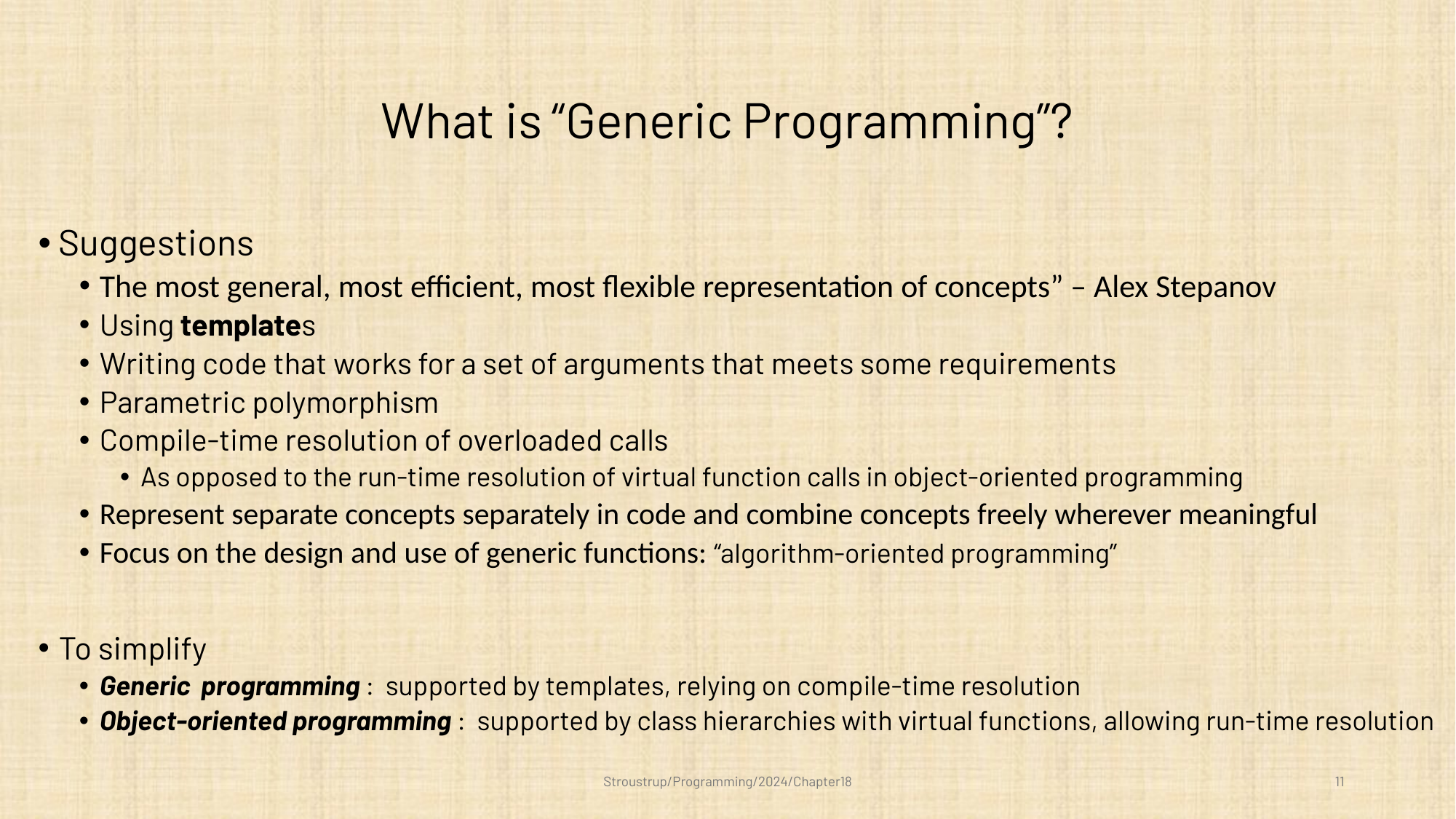

# What is “Generic Programming”?
Suggestions
The most general, most efficient, most flexible representation of concepts” – Alex Stepanov
Using templates
Writing code that works for a set of arguments that meets some requirements
Parametric polymorphism
Compile-time resolution of overloaded calls
As opposed to the run-time resolution of virtual function calls in object-oriented programming
Represent separate concepts separately in code and combine concepts freely wherever meaningful
Focus on the design and use of generic functions: “algorithm-oriented programming”

To simplify
Generic  programming :  supported by templates, relying on compile-time resolution
Object-oriented programming :  supported by class hierarchies with virtual functions, allowing run-time resolution
Stroustrup/Programming/2024/Chapter18
11